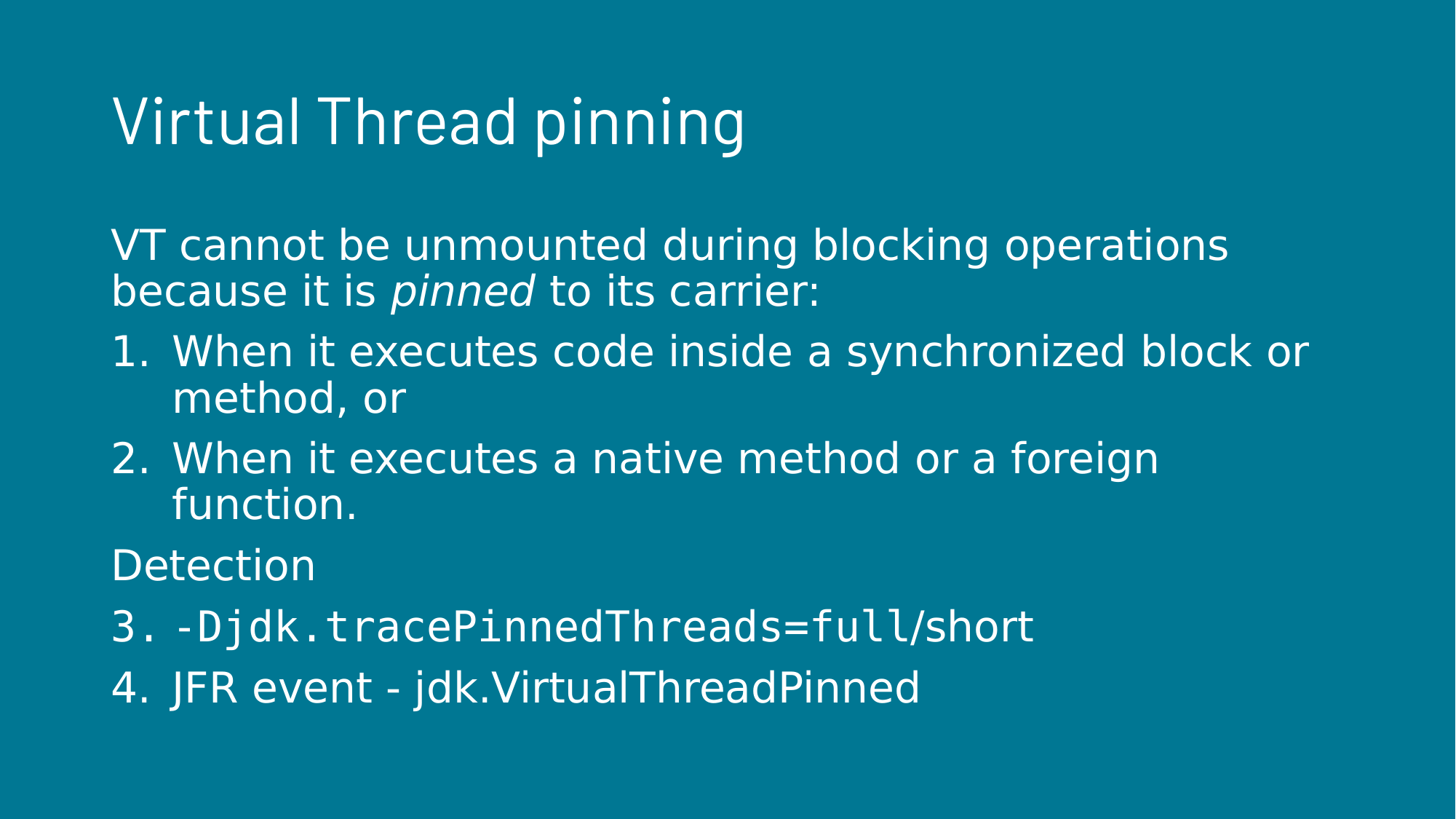

# Virtual Thread pinning
VT cannot be unmounted during blocking operations because it is pinned to its carrier:
When it executes code inside a synchronized block or method, or
When it executes a native method or a foreign function.
Detection
-Djdk.tracePinnedThreads=full/short
JFR event - jdk.VirtualThreadPinned